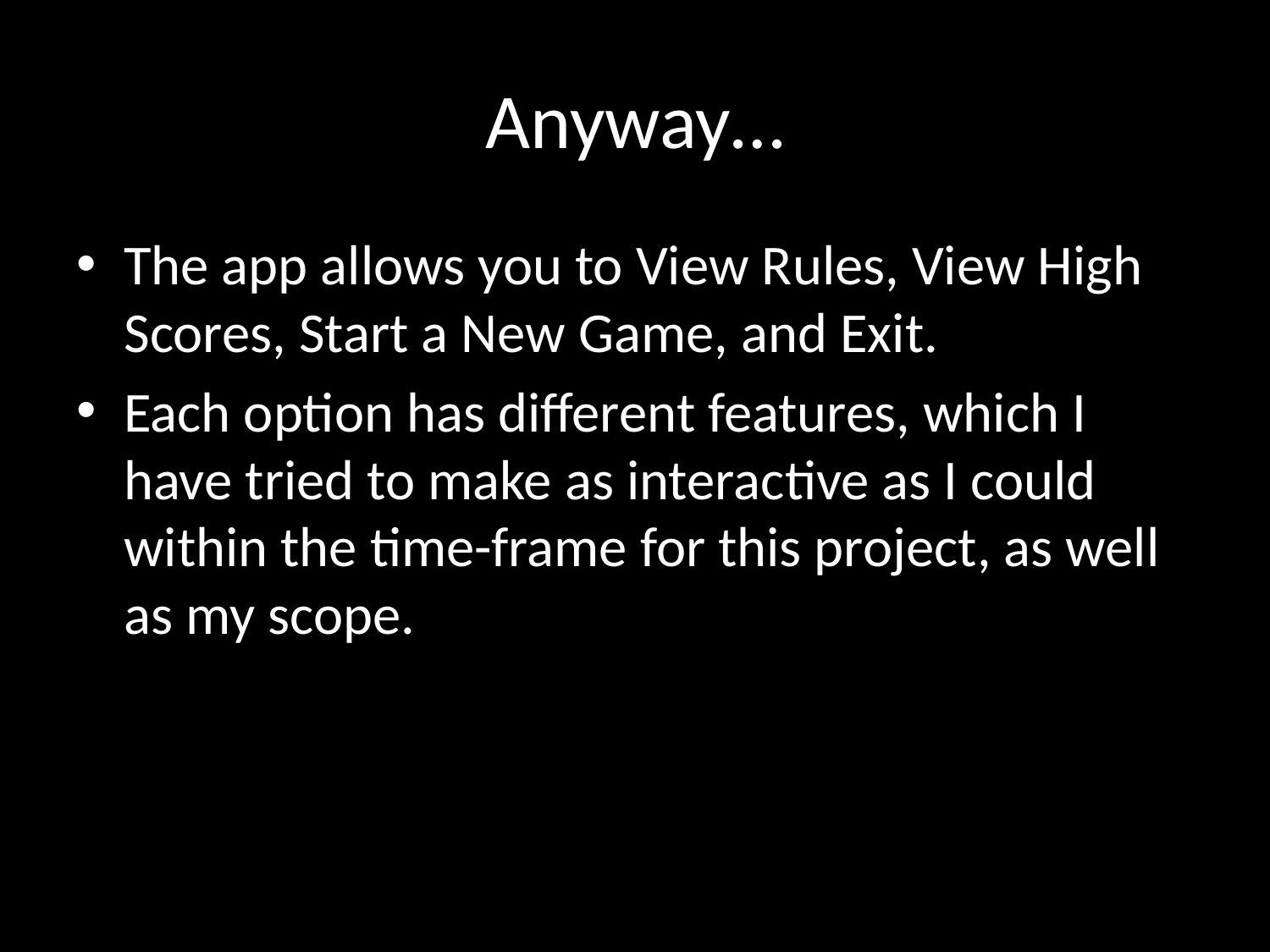

# Anyway…
The app allows you to View Rules, View High Scores, Start a New Game, and Exit.
Each option has different features, which I have tried to make as interactive as I could within the time-frame for this project, as well as my scope.